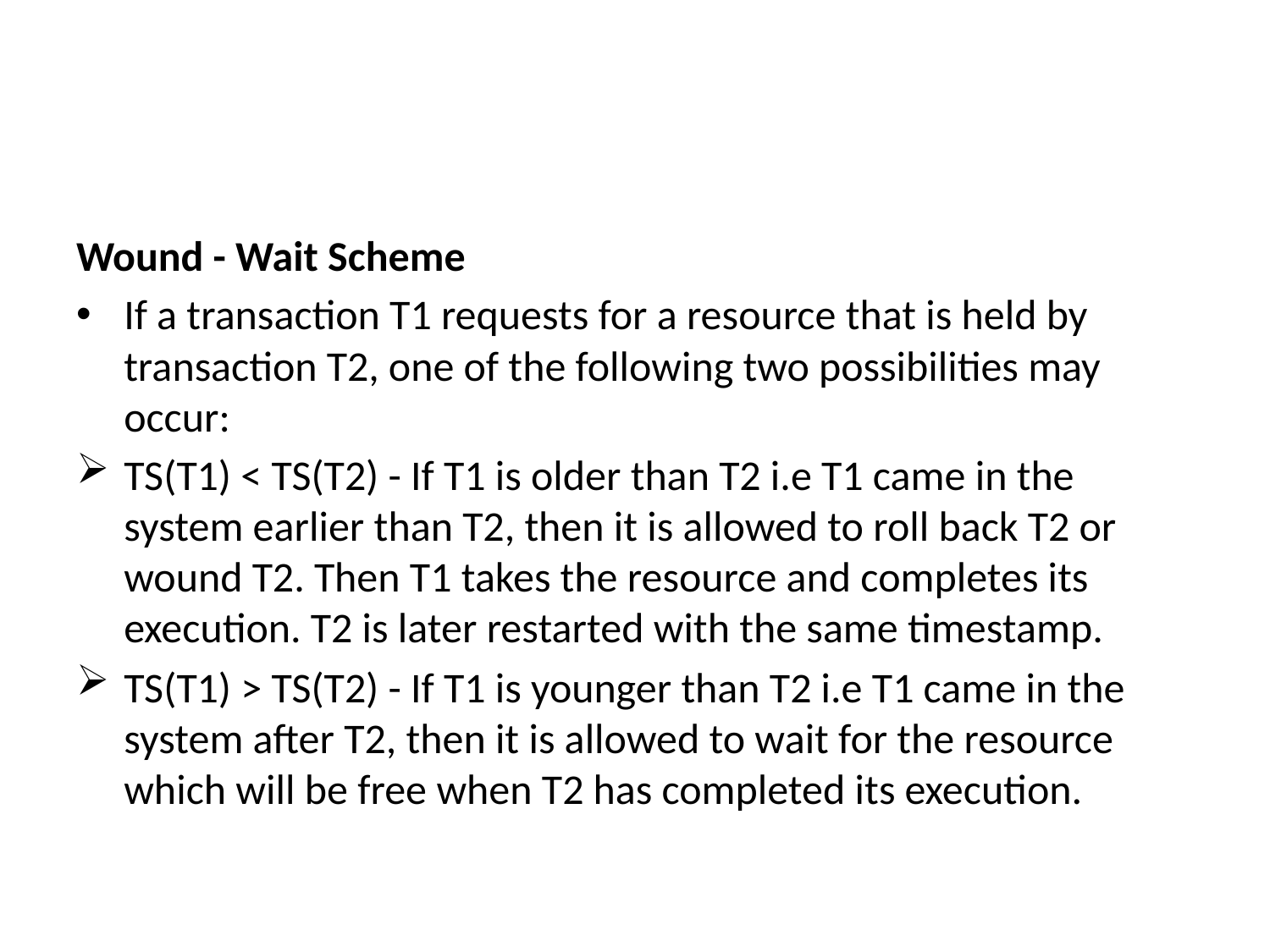

#
Wound - Wait Scheme
If a transaction T1 requests for a resource that is held by transaction T2, one of the following two possibilities may occur:
TS(T1) < TS(T2) - If T1 is older than T2 i.e T1 came in the system earlier than T2, then it is allowed to roll back T2 or wound T2. Then T1 takes the resource and completes its execution. T2 is later restarted with the same timestamp.
TS(T1) > TS(T2) - If T1 is younger than T2 i.e T1 came in the system after T2, then it is allowed to wait for the resource which will be free when T2 has completed its execution.